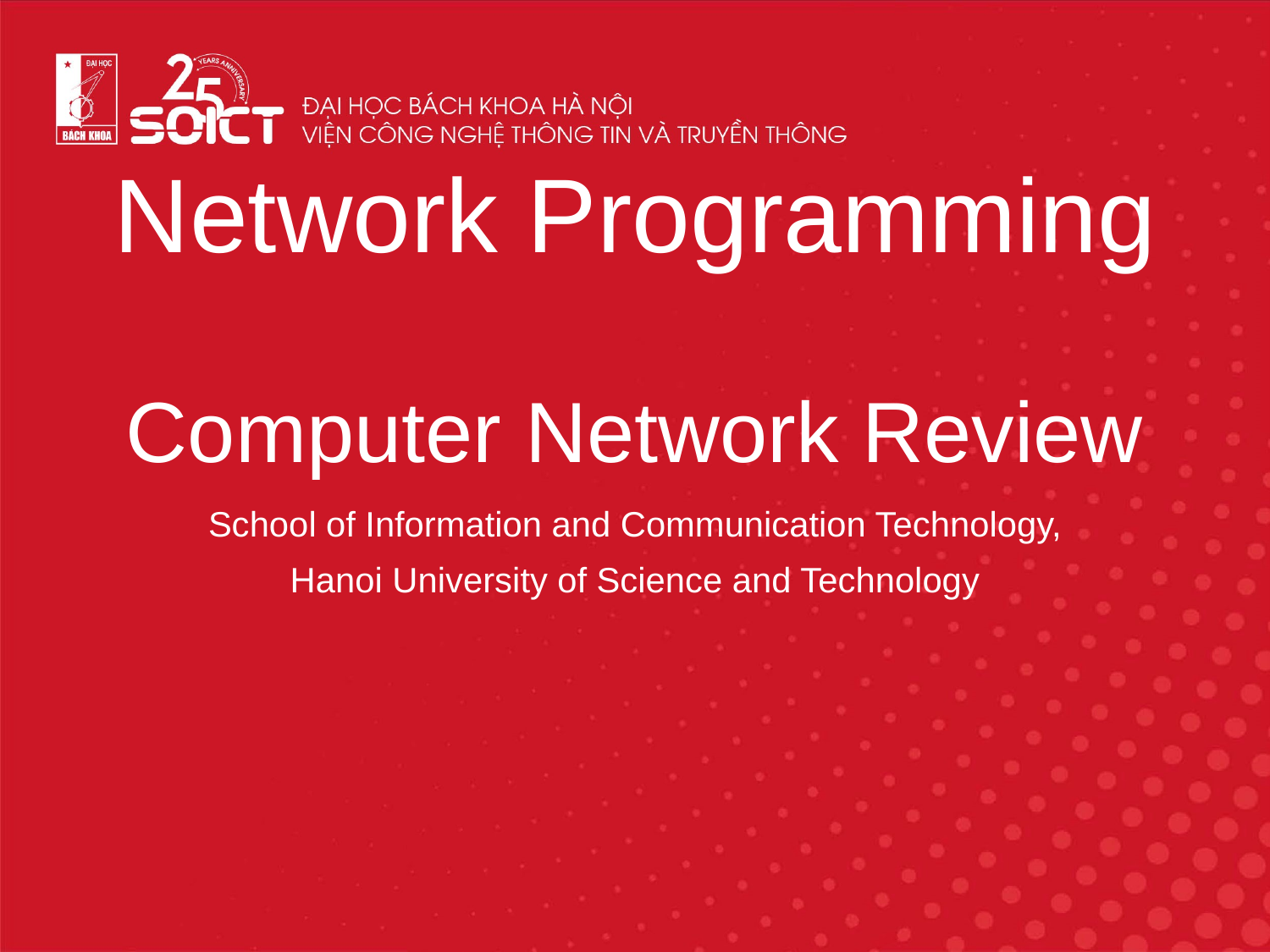

# Network Programming Computer Network Review
School of Information and Communication Technology,
Hanoi University of Science and Technology